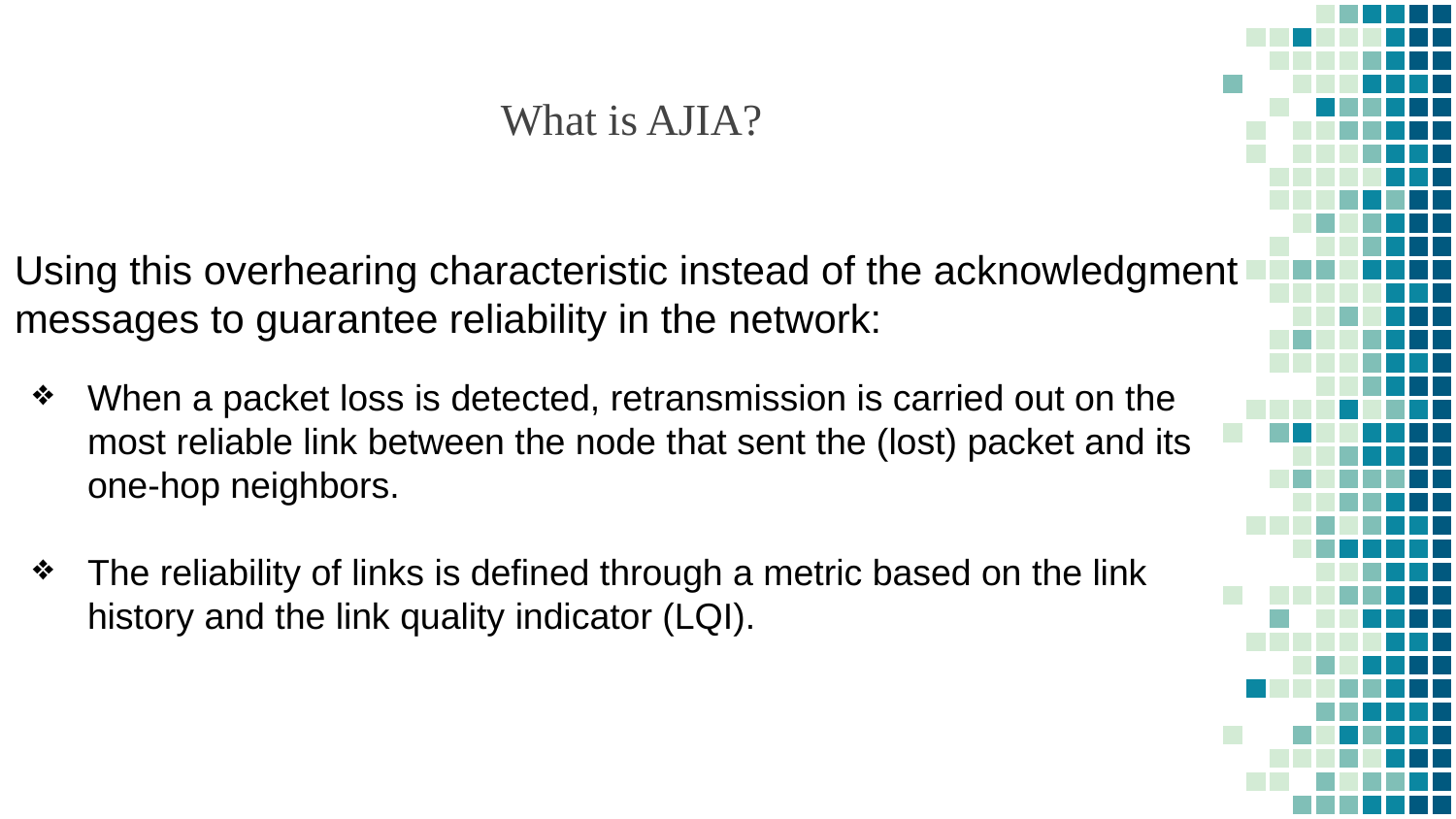

What is AJIA?

Using this overhearing characteristic instead of the acknowledgment messages to guarantee reliability in the network:

When a packet loss is detected, retransmission is carried out on the most reliable link between the node that sent the (lost) packet and its one-hop neighbors.

The reliability of links is defined through a metric based on the link history and the link quality indicator (LQI).